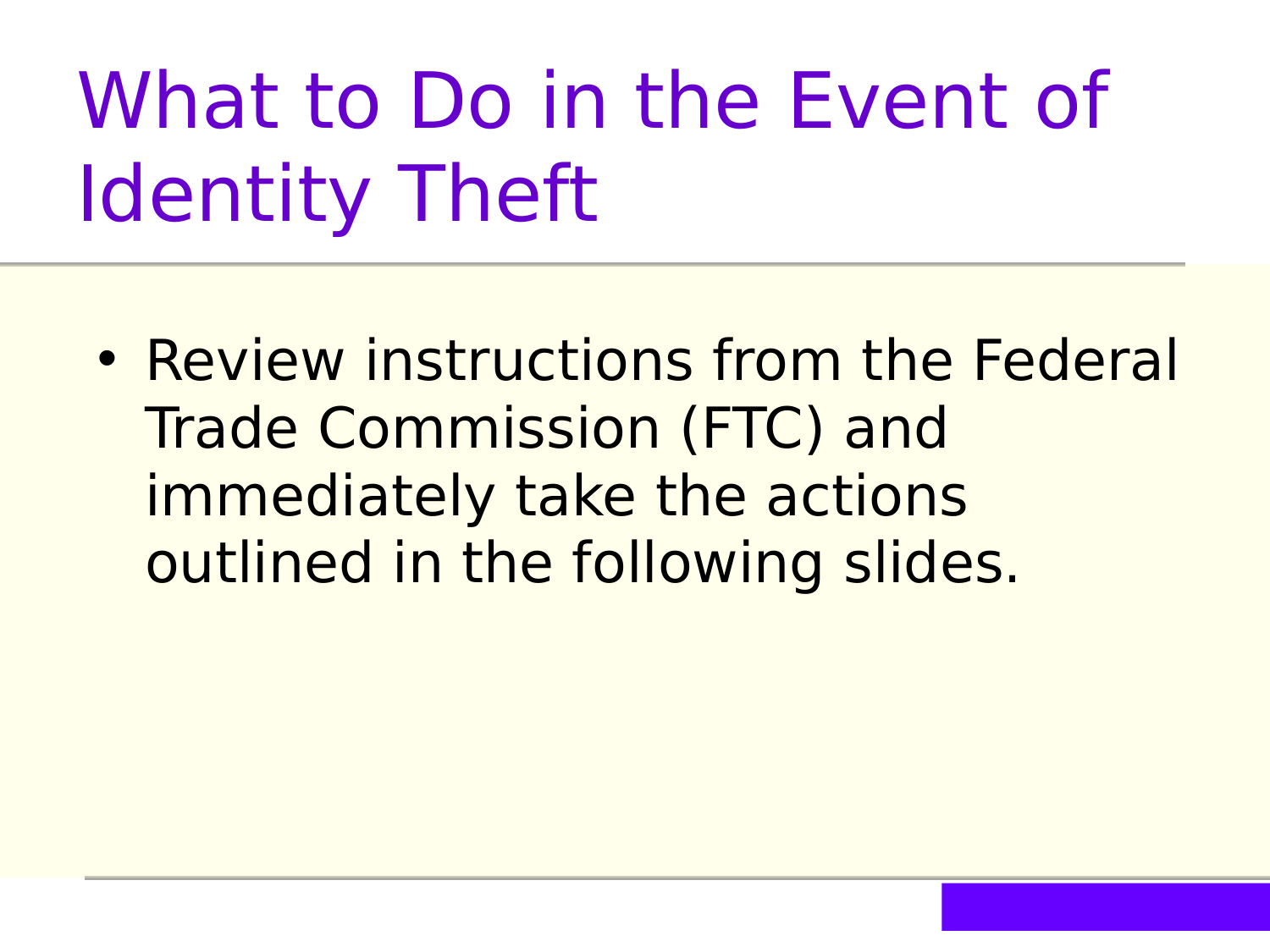

What to Do in the Event of Identity Theft
Review instructions from the Federal Trade Commission (FTC) and immediately take the actions outlined in the following slides.